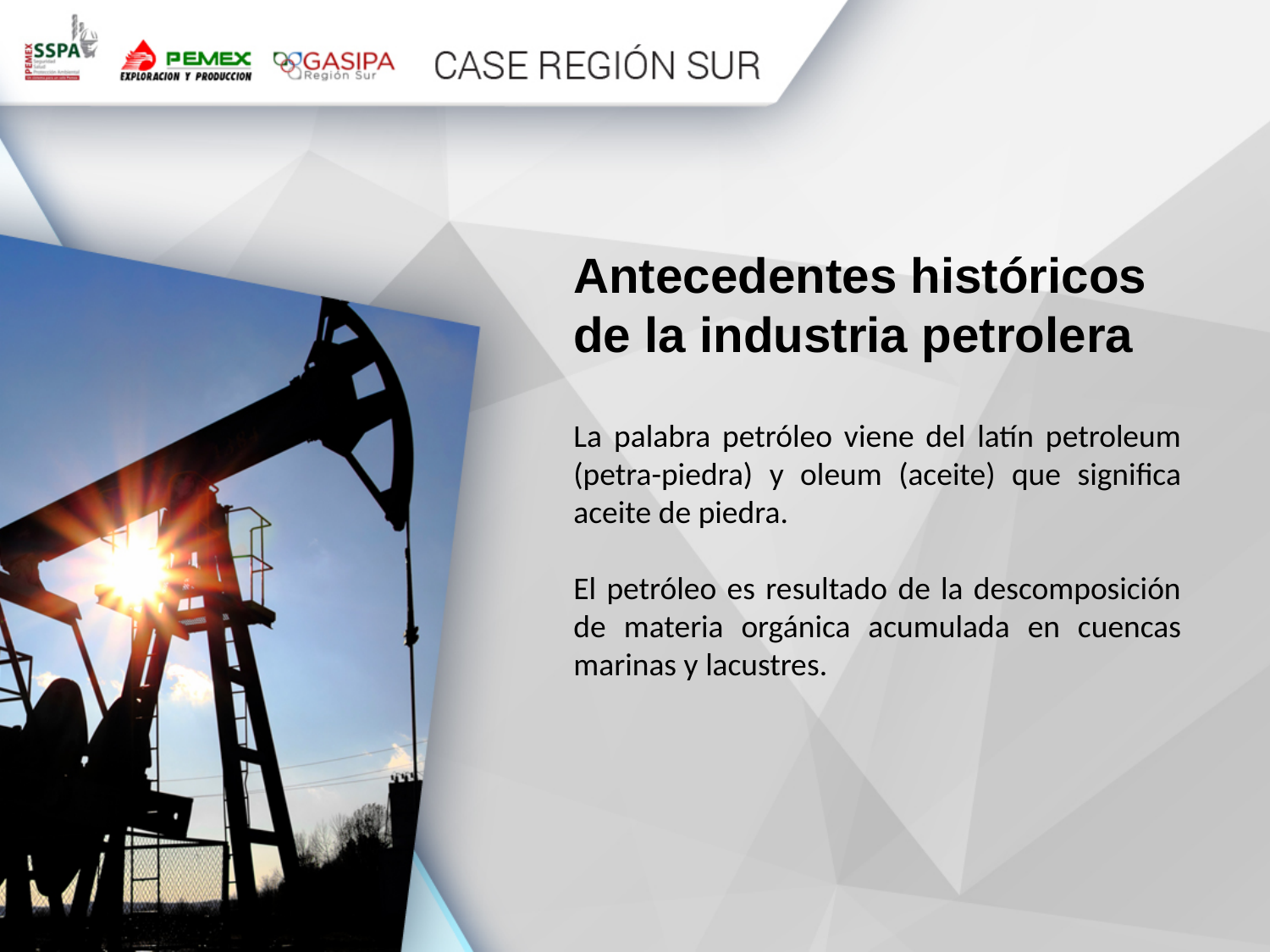

Antecedentes históricos de la industria petrolera
La palabra petróleo viene del latín petroleum (petra-piedra) y oleum (aceite) que significa aceite de piedra.

El petróleo es resultado de la descomposición de materia orgánica acumulada en cuencas marinas y lacustres.